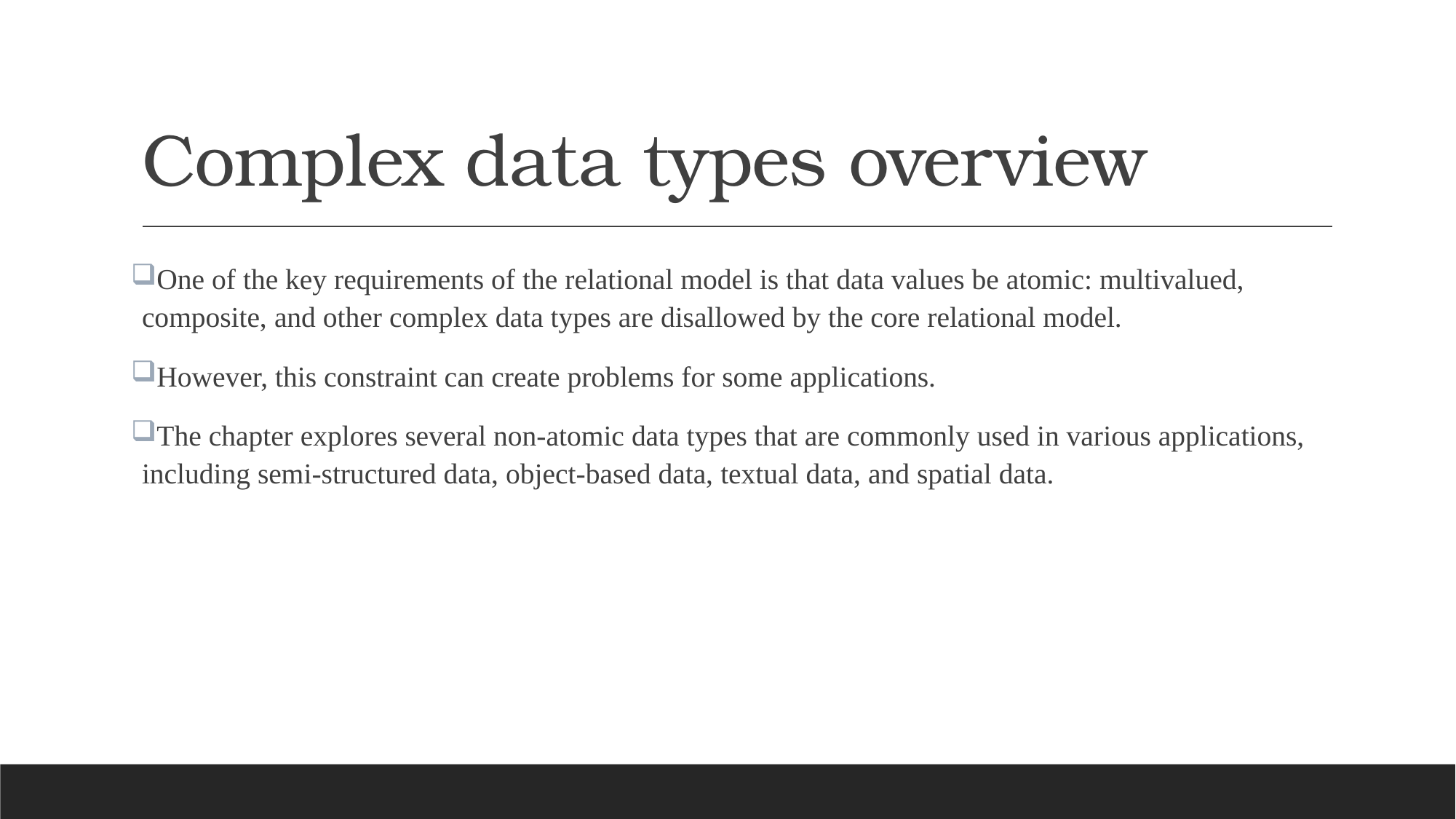

# Complex data types overview
One of the key requirements of the relational model is that data values be atomic: multivalued, composite, and other complex data types are disallowed by the core relational model.
However, this constraint can create problems for some applications.
The chapter explores several non-atomic data types that are commonly used in various applications, including semi-structured data, object-based data, textual data, and spatial data.